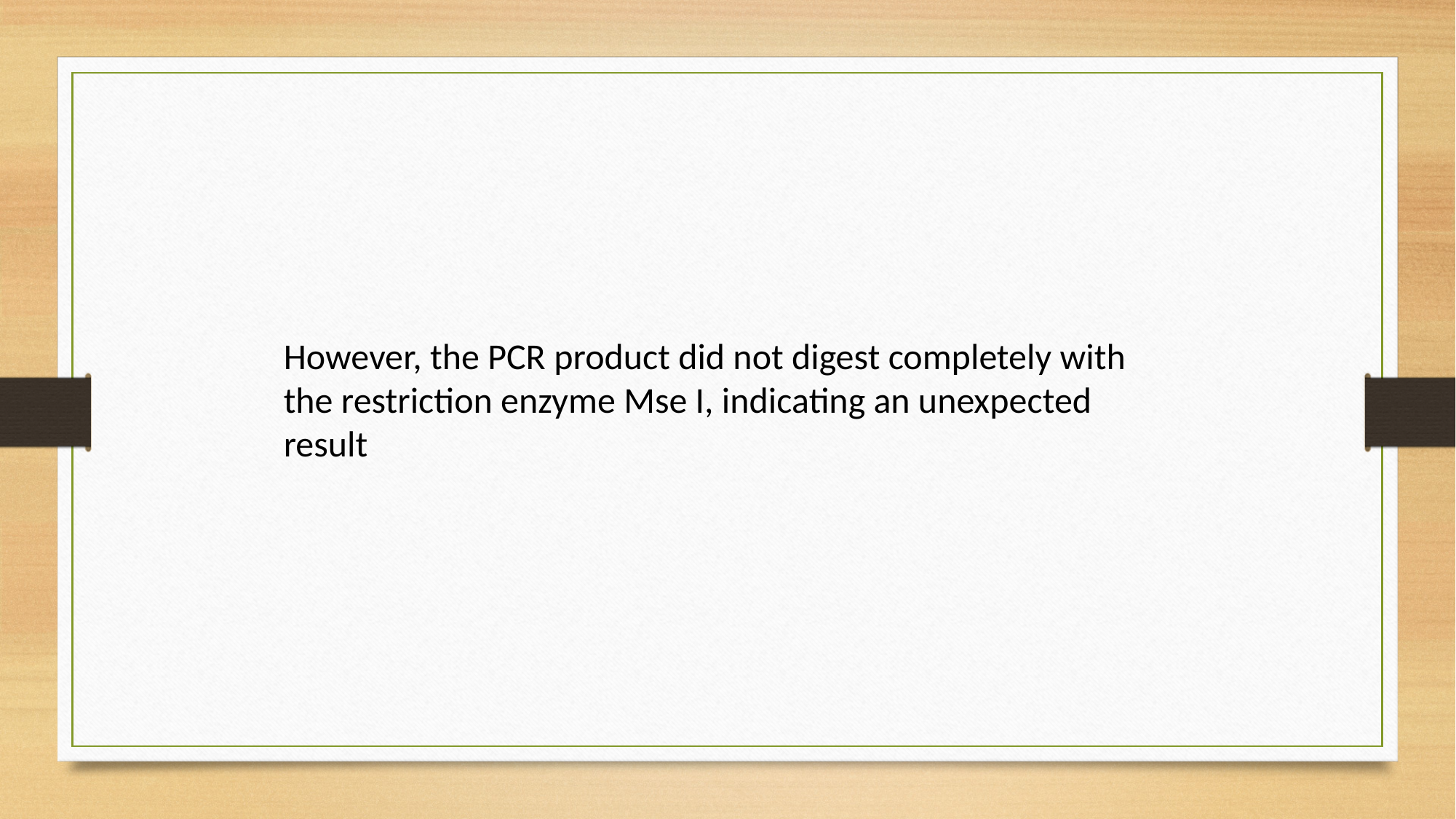

However, the PCR product did not digest completely with the restriction enzyme Mse I, indicating an unexpected result